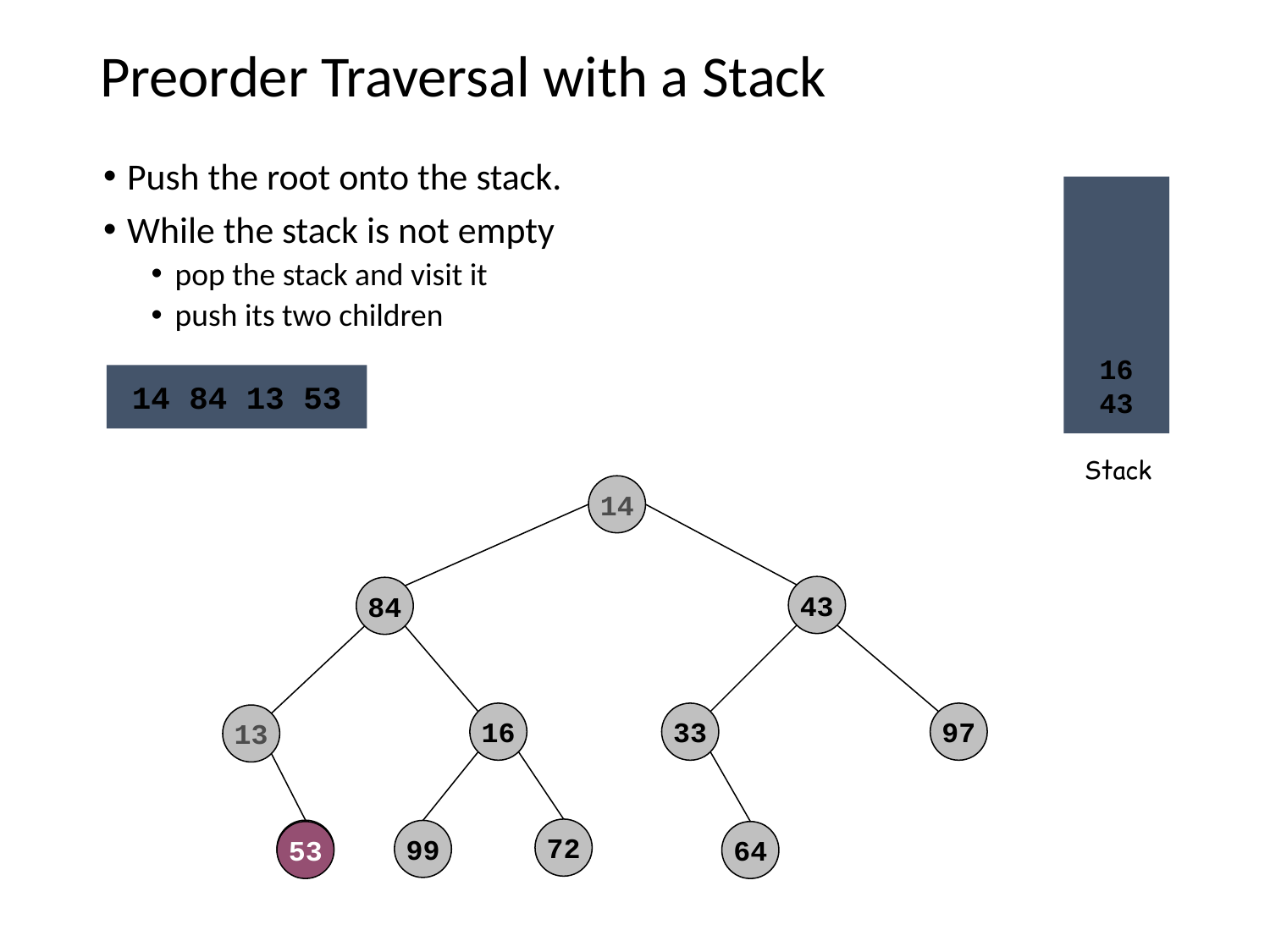

Preorder Traversal with a Stack
Push the root onto the stack.
While the stack is not empty
pop the stack and visit it
push its two children

16
43
14 84 13 53
Stack
14
43
84
16
33
97
13
72
53
99
53
64